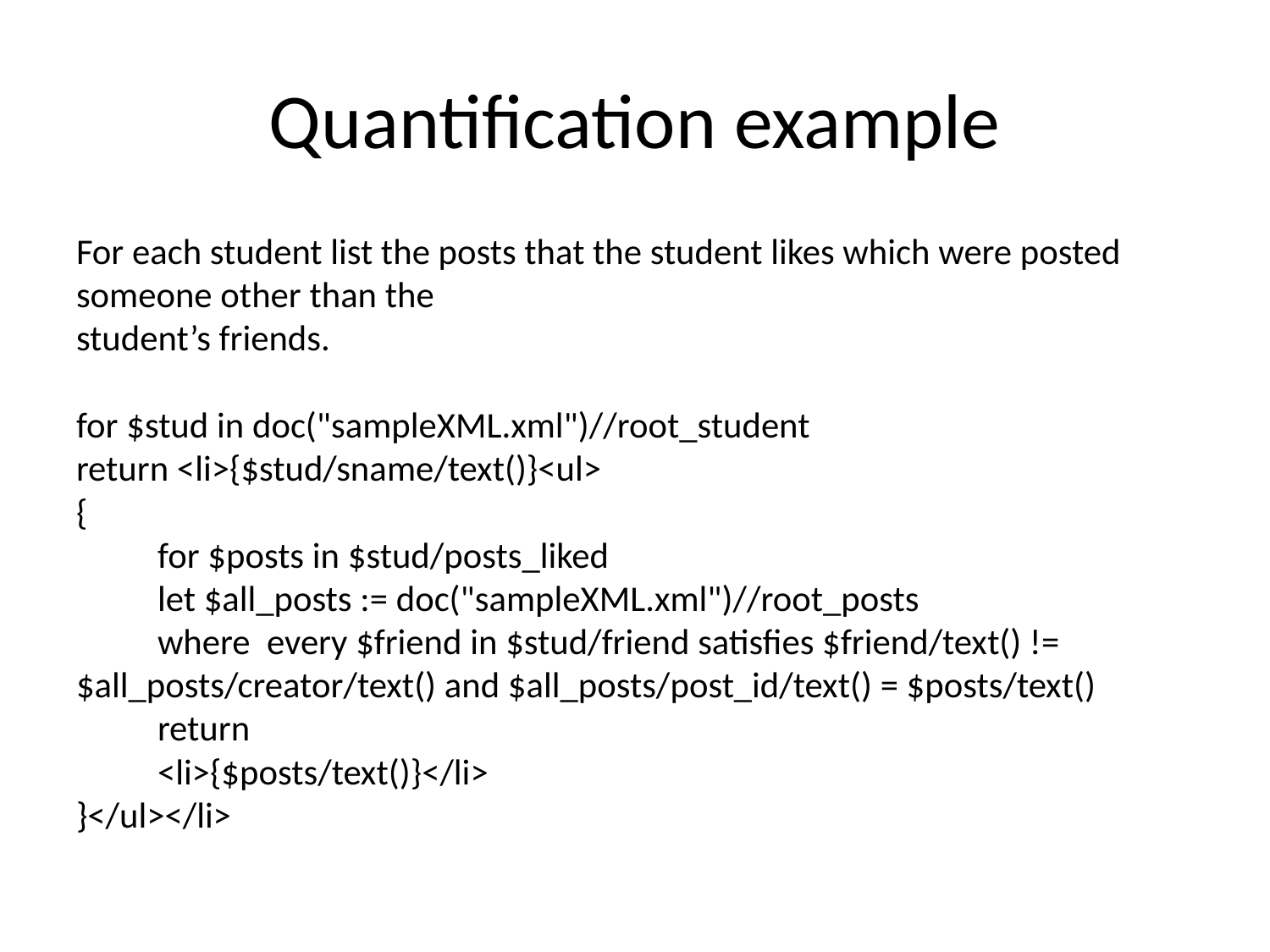

# Quantification example
For each student list the posts that the student likes which were posted someone other than the
student’s friends.
for $stud in doc("sampleXML.xml")//root_student
return <li>{$stud/sname/text()}<ul>
{
	for $posts in $stud/posts_liked
	let $all_posts := doc("sampleXML.xml")//root_posts
	where  every $friend in $stud/friend satisfies $friend/text() != $all_posts/creator/text() and $all_posts/post_id/text() = $posts/text()
	return
	<li>{$posts/text()}</li>
}</ul></li>